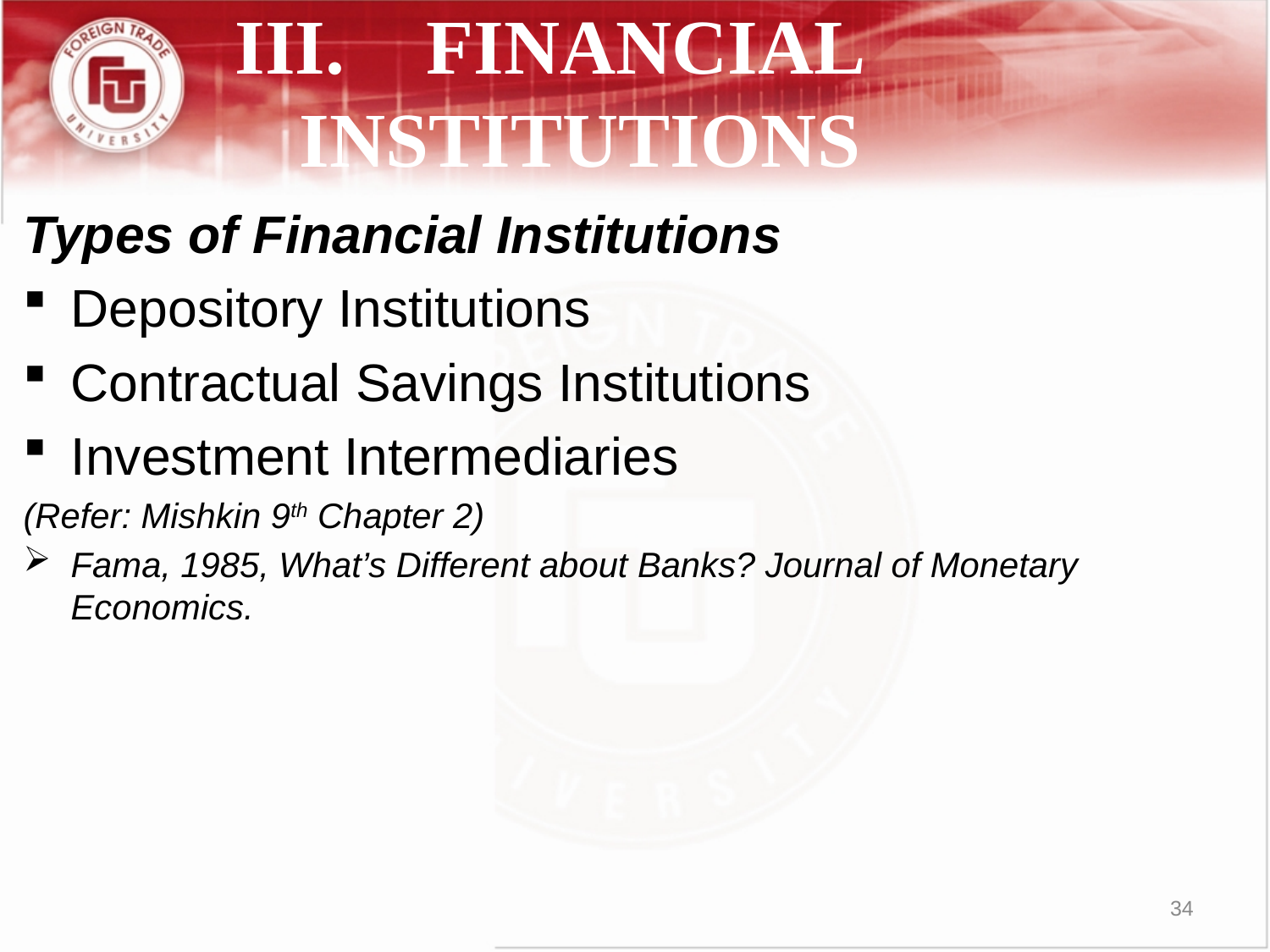

# III.	FINANCIAL INSTITUTIONS
Types of Financial Institutions
Depository Institutions
Contractual Savings Institutions
Investment Intermediaries
(Refer: Mishkin 9th Chapter 2)
Fama, 1985, What’s Different about Banks? Journal of Monetary Economics.

34